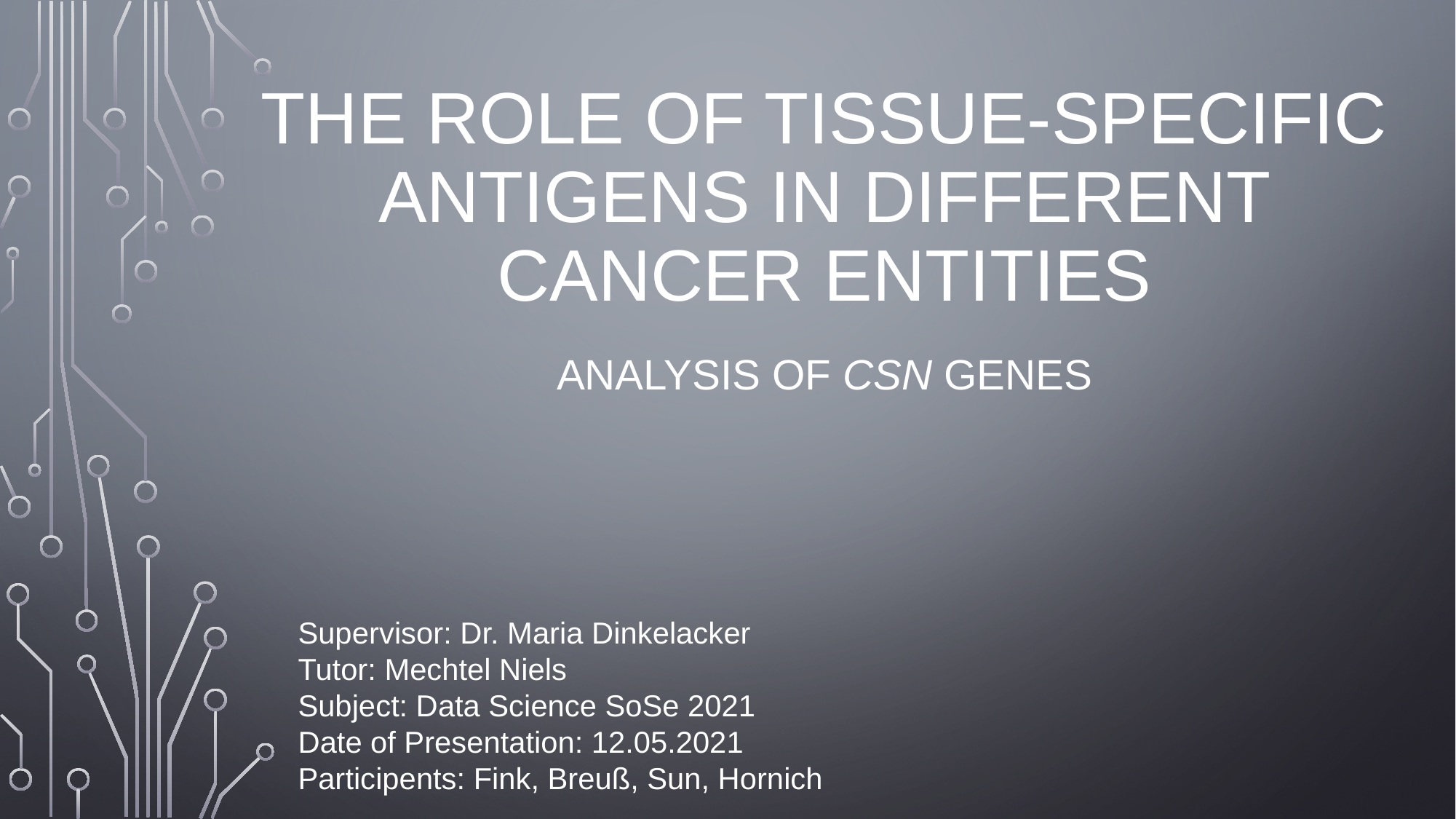

# The role of tissue-specific antigens in different cancer entities
Analysis of Csn Genes
Supervisor: Dr. Maria Dinkelacker
Tutor: Mechtel Niels
Subject: Data Science SoSe 2021
Date of Presentation: 12.05.2021
Participents: Fink, Breuß, Sun, Hornich